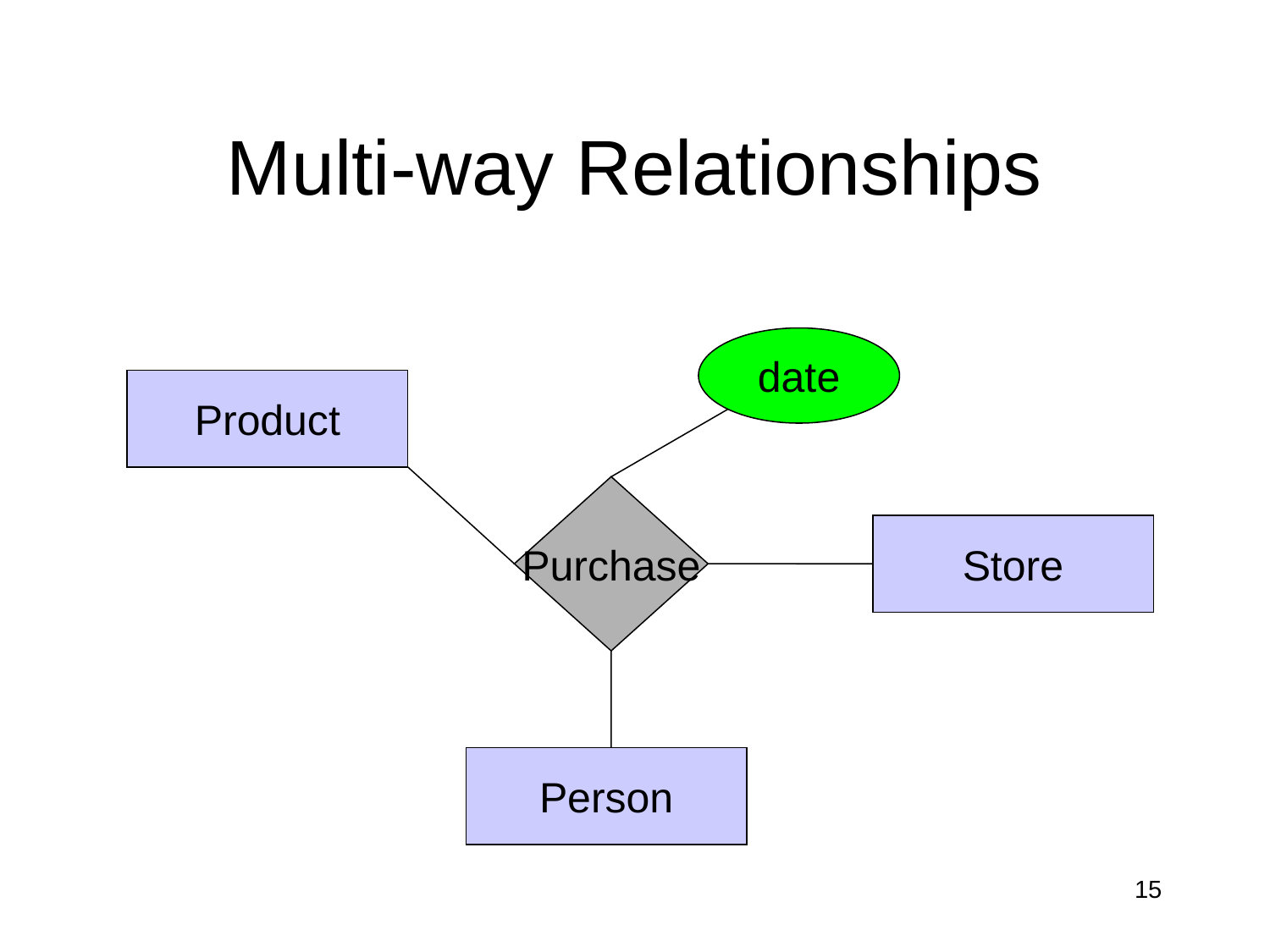

# Multi-way Relationships
date
Product

Purchase
Store

Person

15